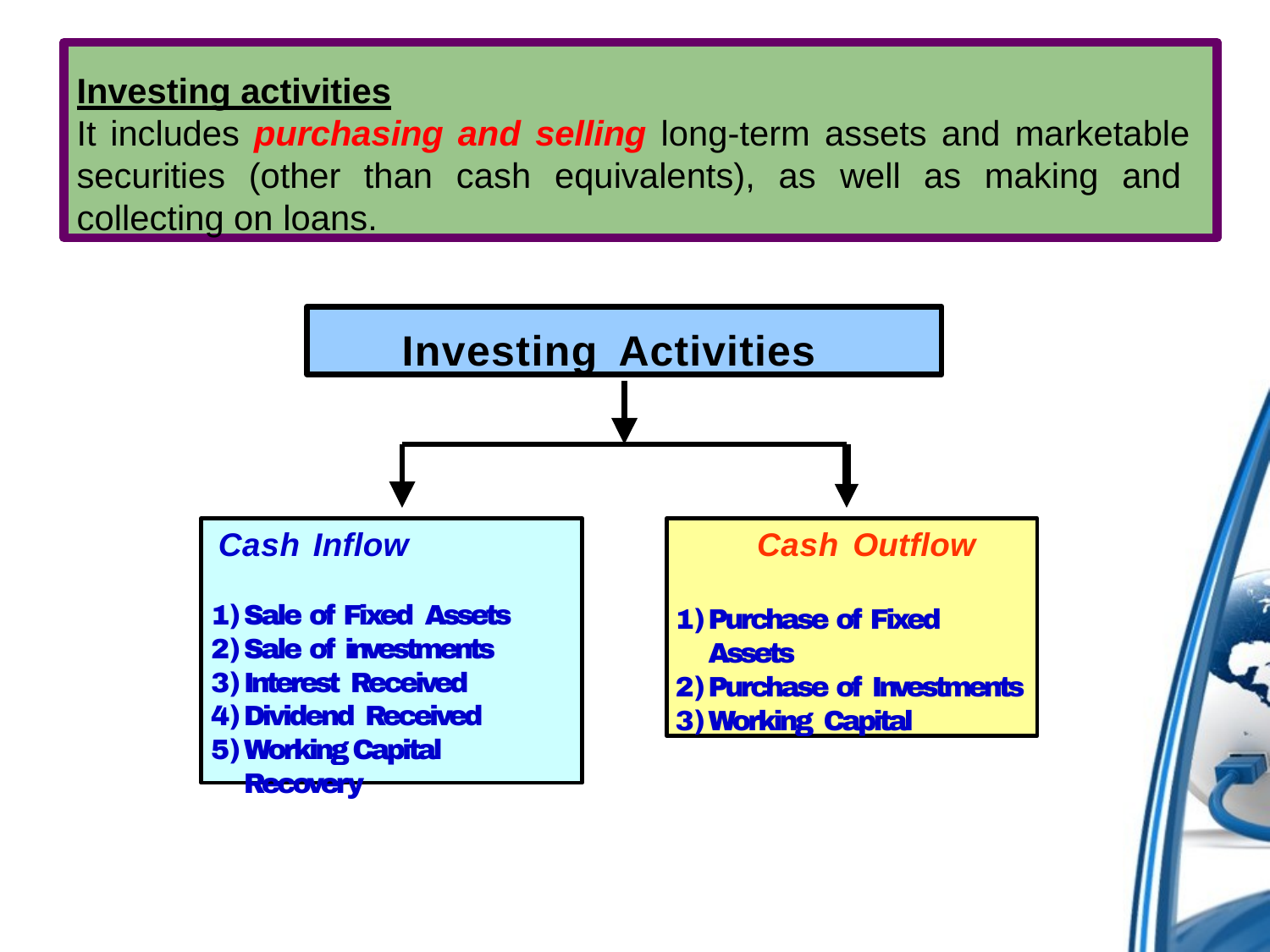

Investing activities
It includes purchasing and selling long-term assets and marketable  securities (other than cash equivalents), as well as making and  collecting on loans.
Investing	Activities

Cash Outflow
Purchase of Fixed Assets
Purchase of Investments
Working Capital
Cash Inflow
Sale of Fixed Assets
Sale of investments
Interest Received
Dividend Received
Working Capital Recovery